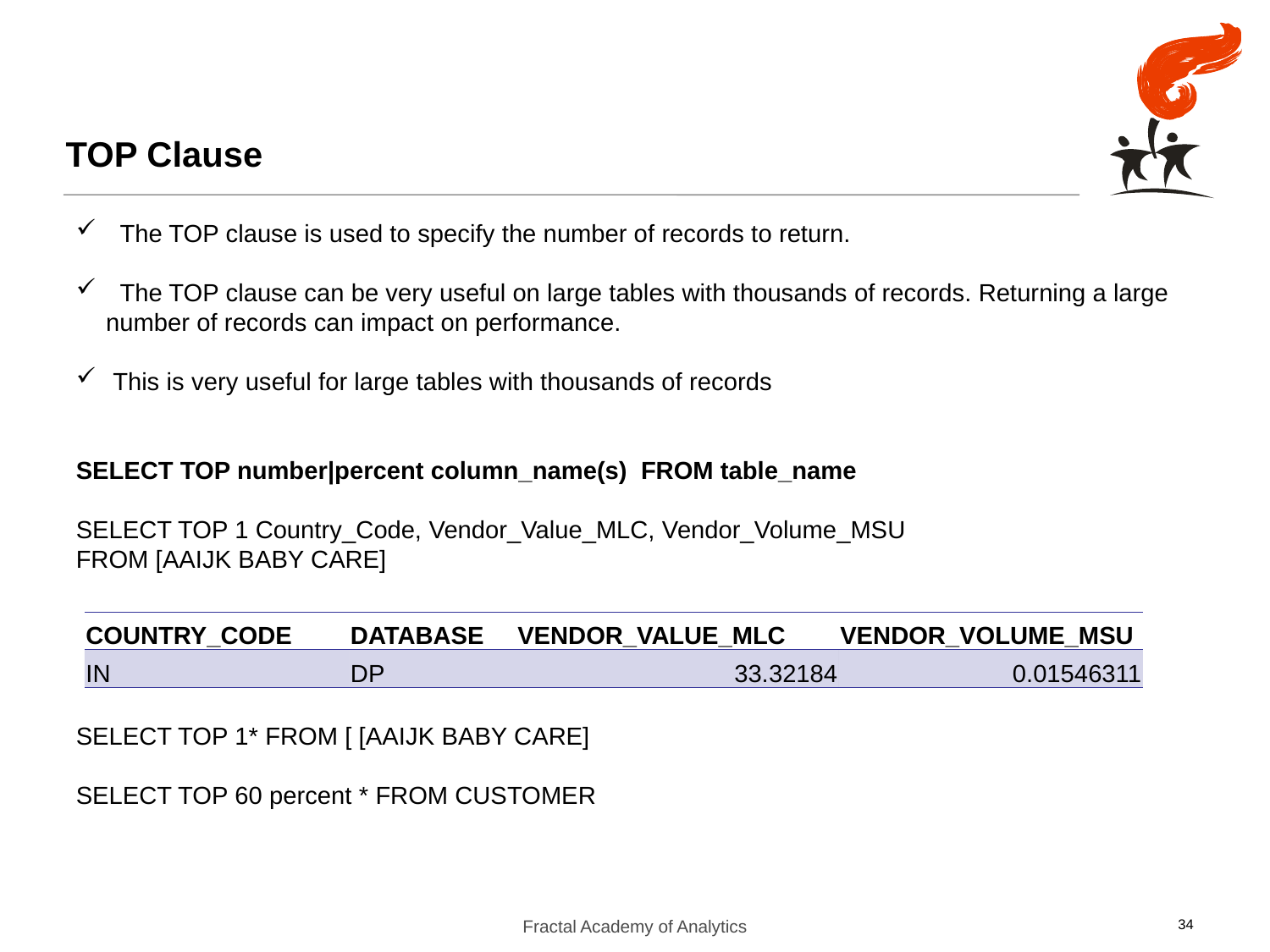

TOP Clause
  The TOP clause is used to specify the number of records to return.

  The TOP clause can be very useful on large tables with thousands of records. Returning a large number of records can impact on performance.

 This is very useful for large tables with thousands of records

SELECT TOP number|percent column_name(s)  FROM table_name

SELECT TOP 1 Country_Code, Vendor_Value_MLC, Vendor_Volume_MSU
FROM [AAIJK BABY CARE]

SELECT TOP 1* FROM [ [AAIJK BABY CARE]

SELECT TOP 60 percent * FROM CUSTOMER

| COUNTRY\_CODE | DATABASE | VENDOR\_VALUE\_MLC | VENDOR\_VOLUME\_MSU |
| --- | --- | --- | --- |
| IN | DP | 33.32184 | 0.01546311 |
Fractal Academy of Analytics
34